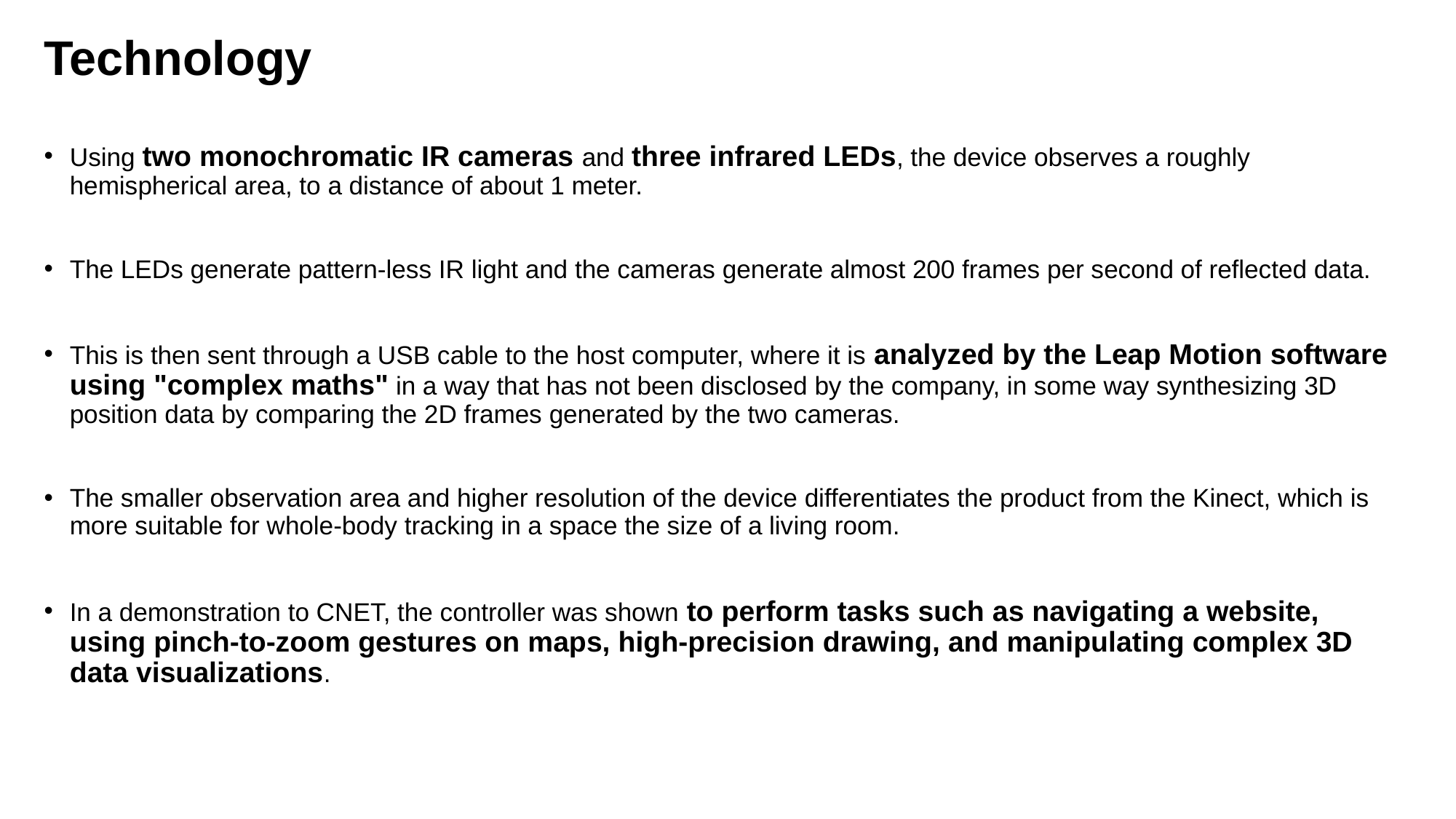

Technology
Using two monochromatic IR cameras and three infrared LEDs, the device observes a roughly hemispherical area, to a distance of about 1 meter.

The LEDs generate pattern-less IR light and the cameras generate almost 200 frames per second of reflected data.

This is then sent through a USB cable to the host computer, where it is analyzed by the Leap Motion software using "complex maths" in a way that has not been disclosed by the company, in some way synthesizing 3D position data by comparing the 2D frames generated by the two cameras.

The smaller observation area and higher resolution of the device differentiates the product from the Kinect, which is more suitable for whole-body tracking in a space the size of a living room.

In a demonstration to CNET, the controller was shown to perform tasks such as navigating a website, using pinch-to-zoom gestures on maps, high-precision drawing, and manipulating complex 3D data visualizations.